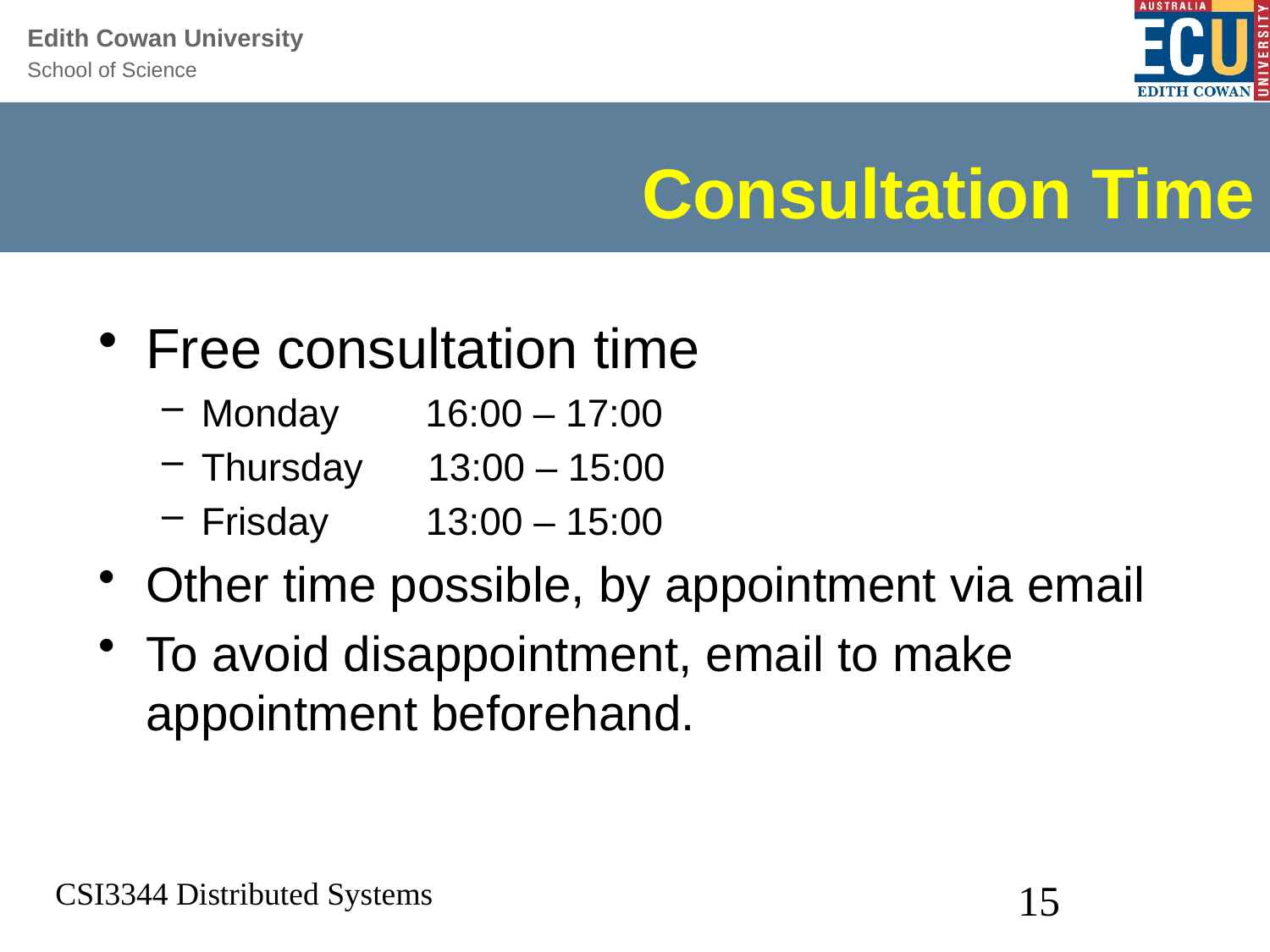

# Consultation Time
Free consultation time
Monday        16:00 – 17:00
Thursday      13:00 – 15:00
Frisday         13:00 – 15:00
Other time possible, by appointment via email
To avoid disappointment, email to make appointment beforehand.
CSI3344 Distributed Systems

15